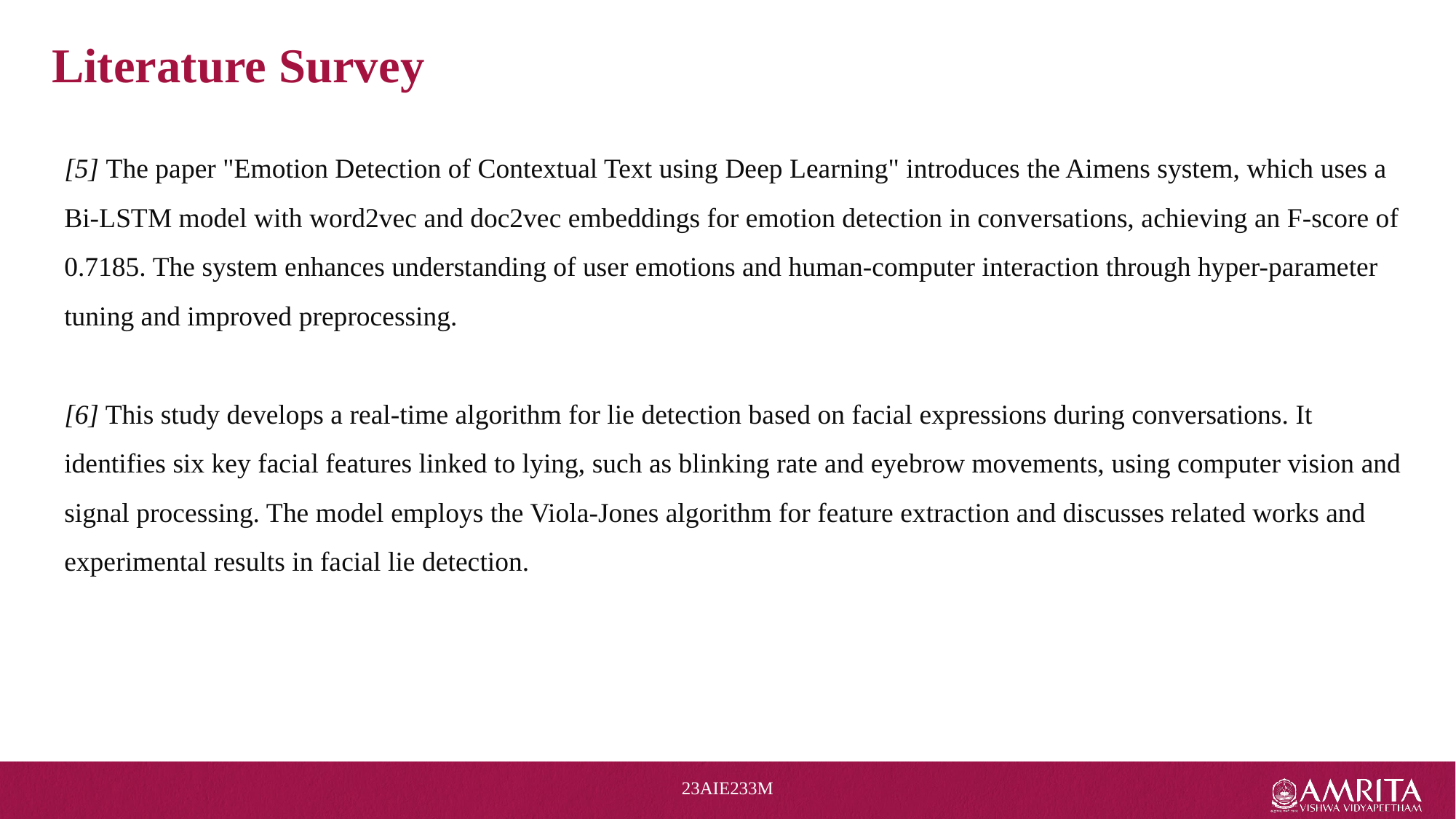

# Literature Survey
[5] The paper "Emotion Detection of Contextual Text using Deep Learning" introduces the Aimens system, which uses a Bi-LSTM model with word2vec and doc2vec embeddings for emotion detection in conversations, achieving an F-score of 0.7185. The system enhances understanding of user emotions and human-computer interaction through hyper-parameter tuning and improved preprocessing.

[6] This study develops a real-time algorithm for lie detection based on facial expressions during conversations. It identifies six key facial features linked to lying, such as blinking rate and eyebrow movements, using computer vision and signal processing. The model employs the Viola-Jones algorithm for feature extraction and discusses related works and experimental results in facial lie detection.
23AIE233M